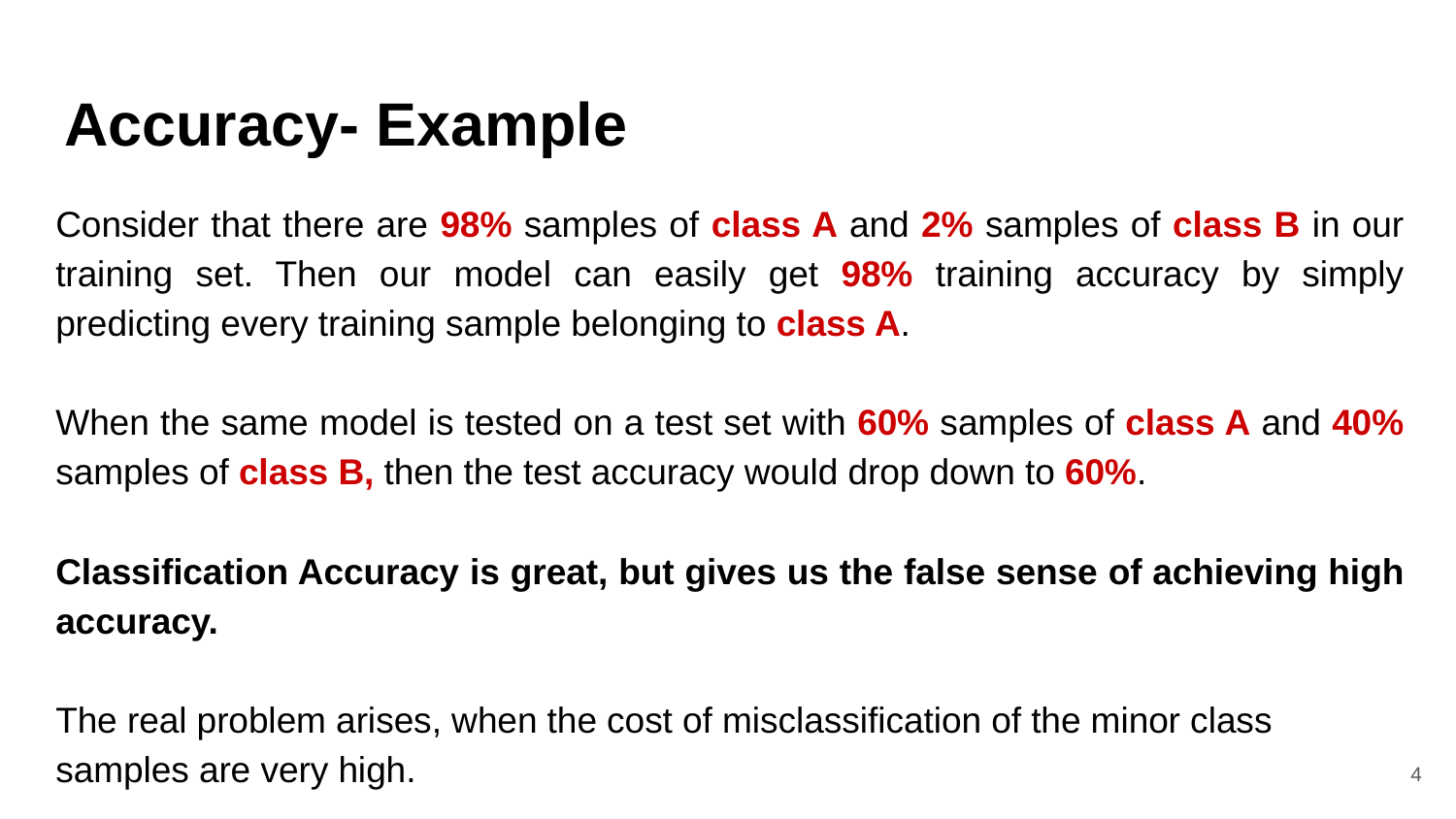

# Accuracy- Example
Consider that there are 98% samples of class A and 2% samples of class B in our training set. Then our model can easily get 98% training accuracy by simply predicting every training sample belonging to class A.

When the same model is tested on a test set with 60% samples of class A and 40% samples of class B, then the test accuracy would drop down to 60%.

Classification Accuracy is great, but gives us the false sense of achieving high accuracy.

The real problem arises, when the cost of misclassification of the minor class samples are very high.
4